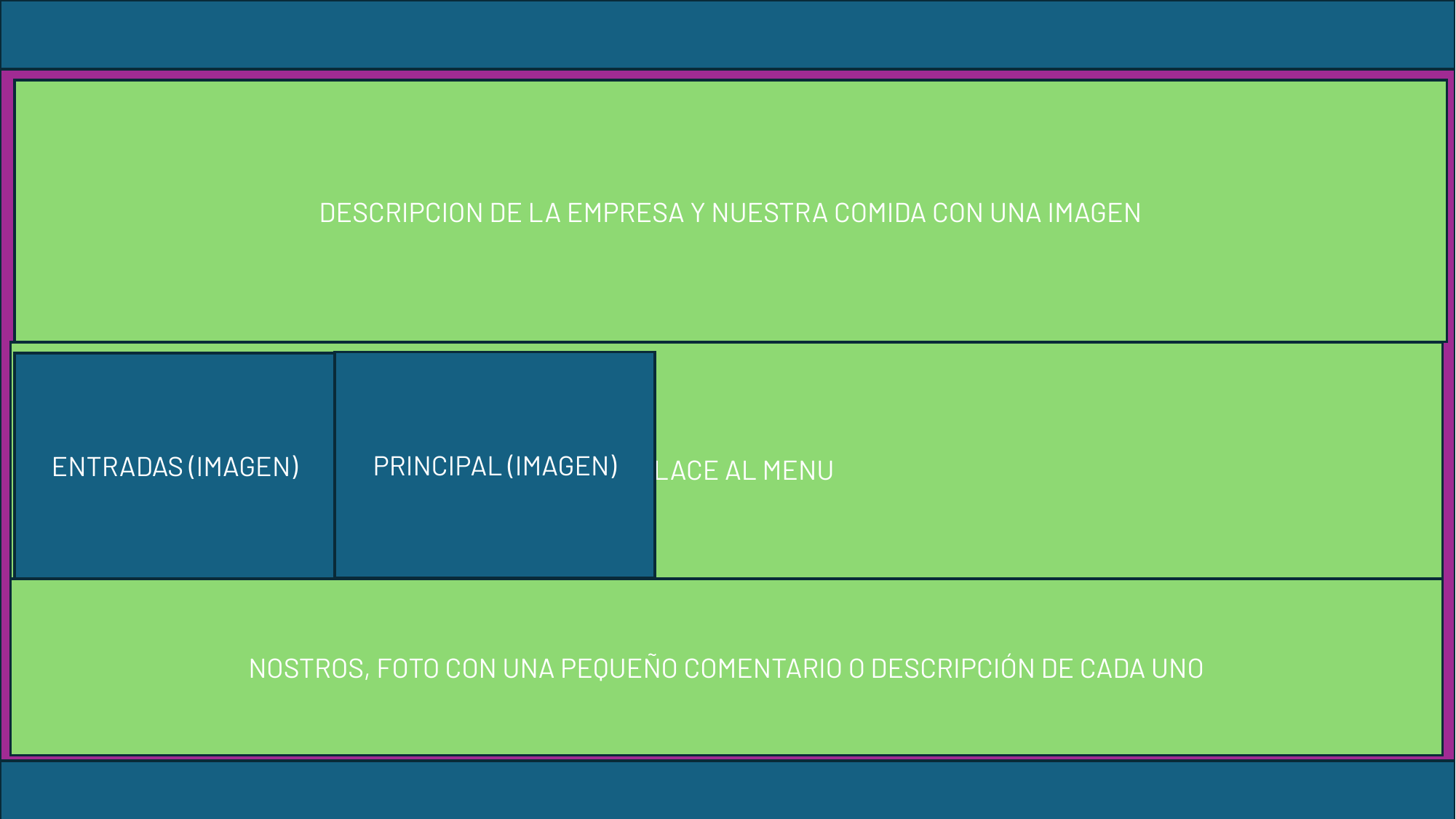

DESCRIPCION DE LA EMPRESA Y NUESTRA COMIDA CON UNA IMAGEN
ENLACE AL MENU
PRINCIPAL (IMAGEN)
ENTRADAS (IMAGEN)
NOSTROS, FOTO CON UNA PEQUEÑO COMENTARIO O DESCRIPCIÓN DE CADA UNO